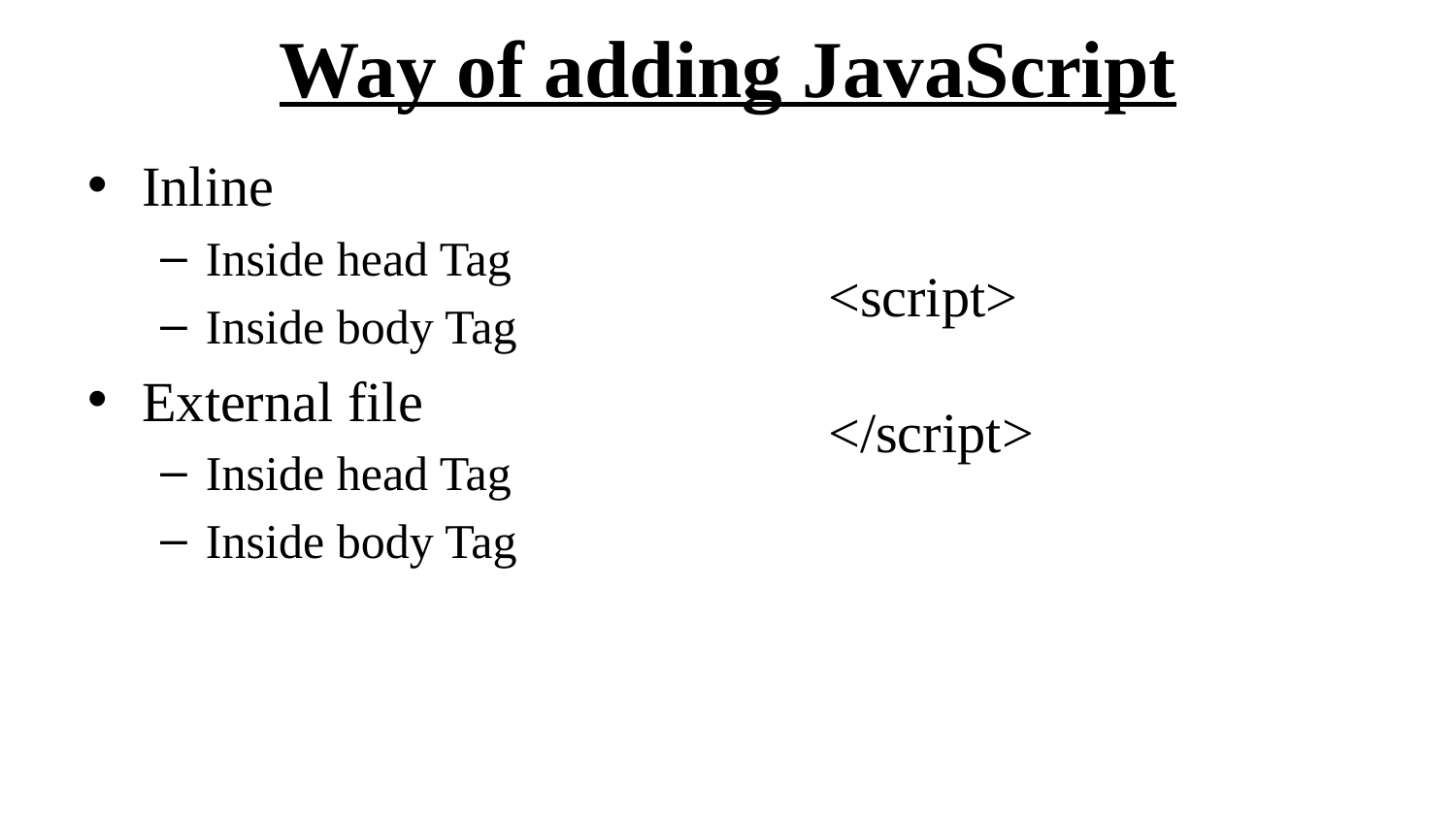

# Way of adding JavaScript
Inline
Inside head Tag
Inside body Tag
External file
Inside head Tag
Inside body Tag
<script>

</script>